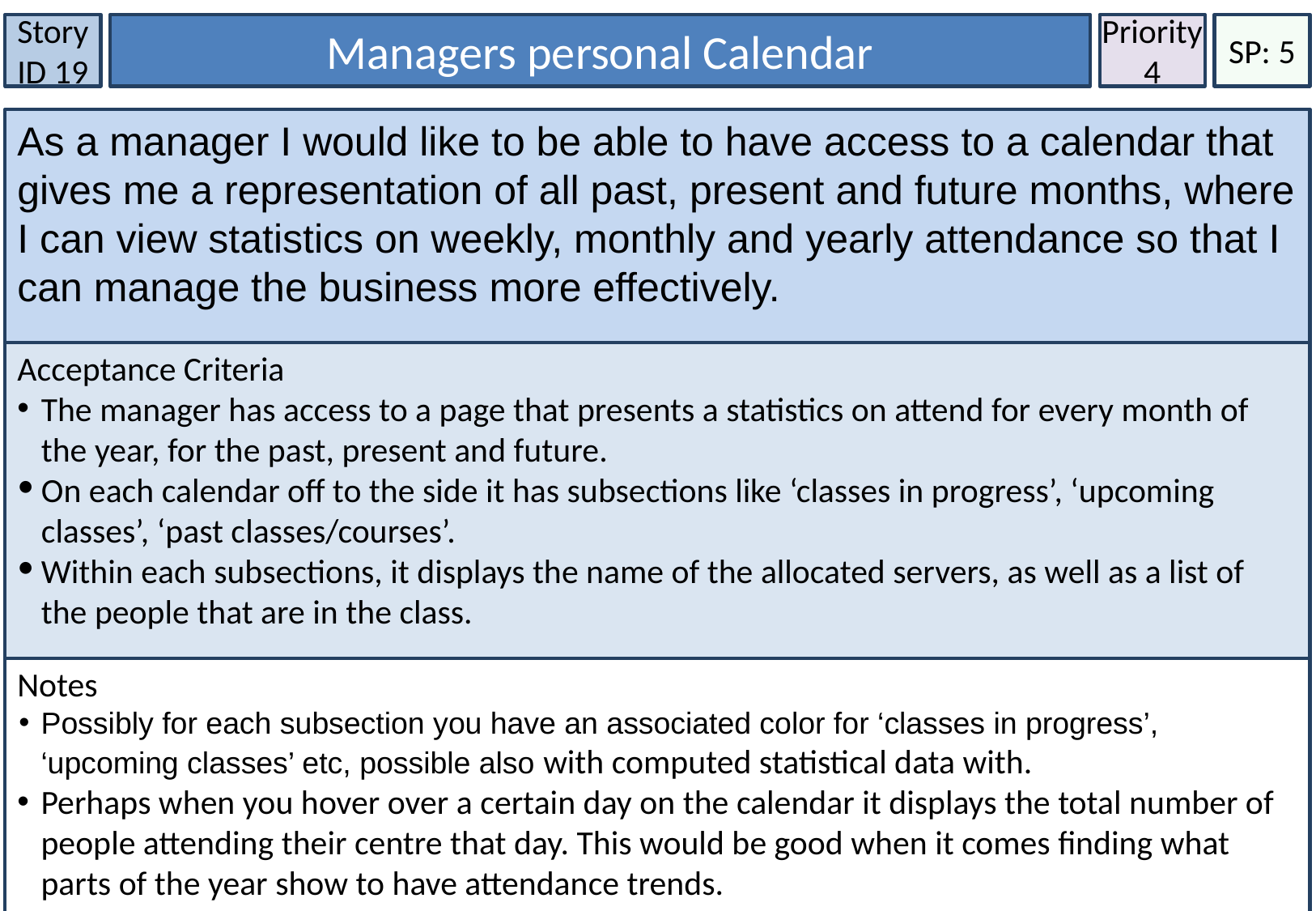

Story ID 19
Managers personal Calendar
Priority
4
SP: 5
As a manager I would like to be able to have access to a calendar that gives me a representation of all past, present and future months, where I can view statistics on weekly, monthly and yearly attendance so that I can manage the business more effectively.

Acceptance Criteria
The manager has access to a page that presents a statistics on attend for every month of the year, for the past, present and future.
On each calendar off to the side it has subsections like ‘classes in progress’, ‘upcoming classes’, ‘past classes/courses’.
Within each subsections, it displays the name of the allocated servers, as well as a list of the people that are in the class.
Notes
Possibly for each subsection you have an associated color for ‘classes in progress’, ‘upcoming classes’ etc, possible also with computed statistical data with.
Perhaps when you hover over a certain day on the calendar it displays the total number of people attending their centre that day. This would be good when it comes finding what parts of the year show to have attendance trends.